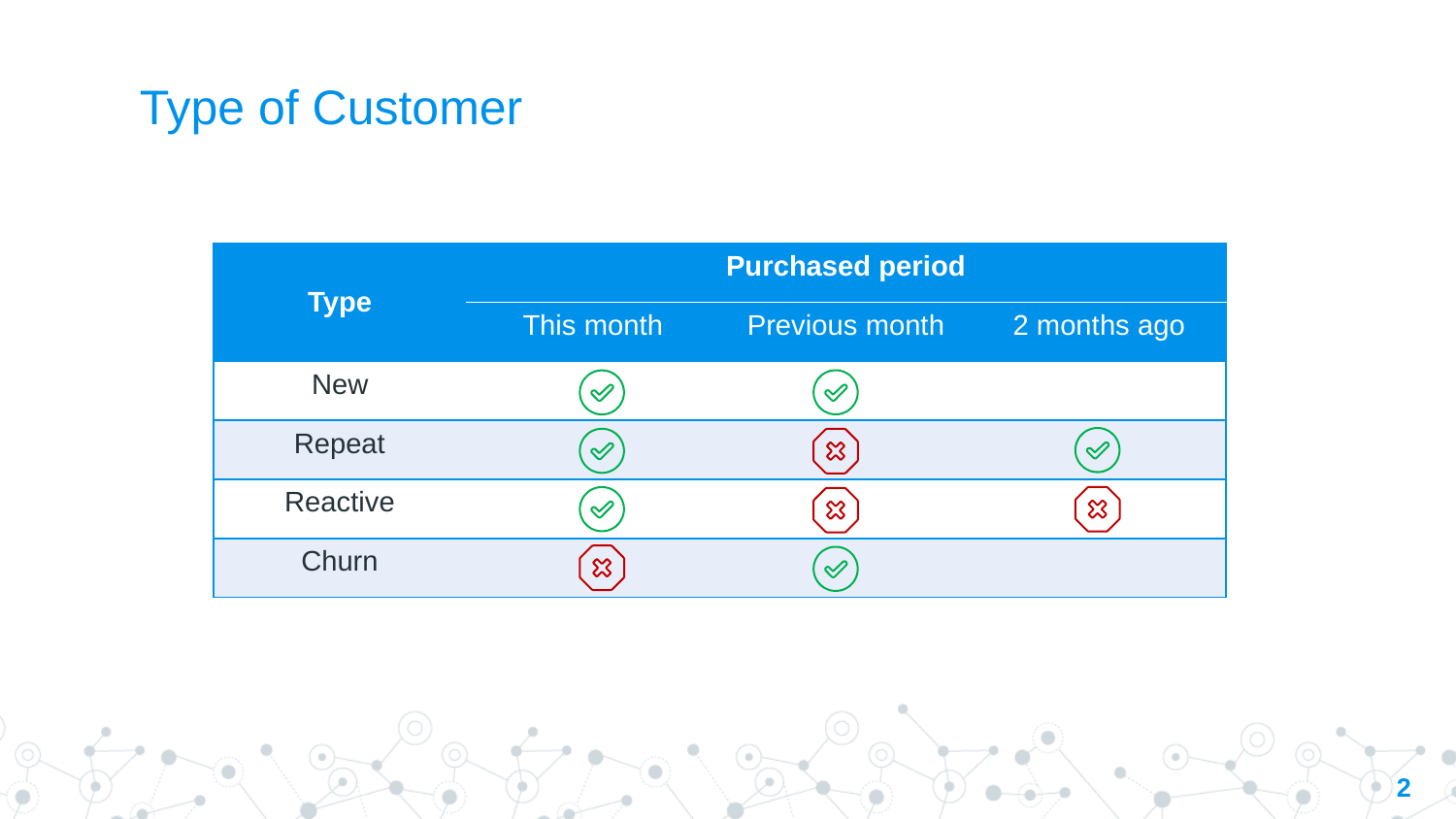

# Type of Customer
| Type | Purchased period |  |  |
| --- | --- | --- | --- |
| Type | This month | Previous month | 2 months ago |
| New |  |  |  |
| Repeat |  |  |  |
| Reactive |  |  |  |
| Churn |  |  |  |

2